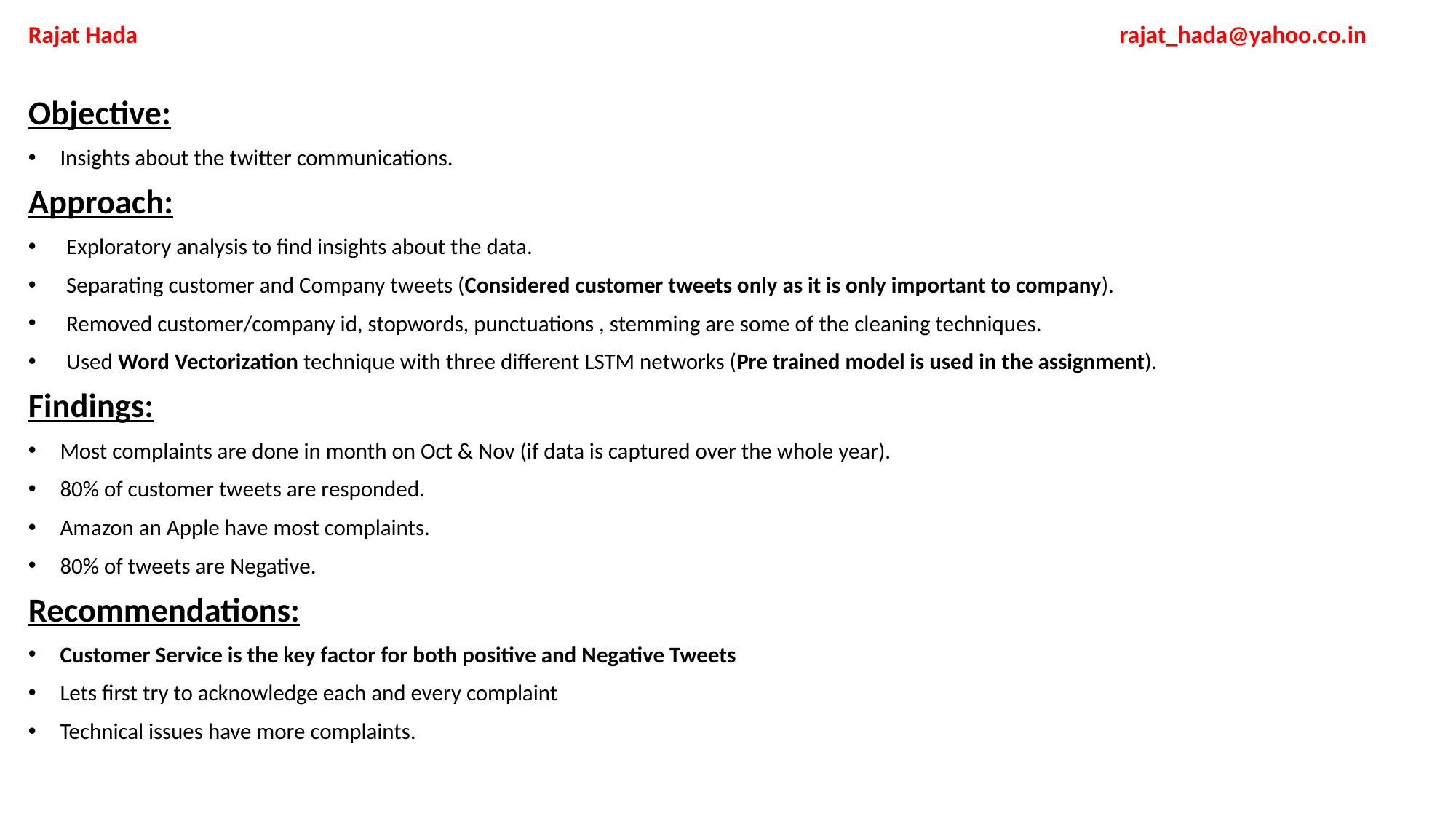

# Rajat Hada 									rajat_hada@yahoo.co.in
Objective:
Insights about the twitter communications.
Approach:
Exploratory analysis to find insights about the data.
Separating customer and Company tweets (Considered customer tweets only as it is only important to company).
Removed customer/company id, stopwords, punctuations , stemming are some of the cleaning techniques.
Used Word Vectorization technique with three different LSTM networks (Pre trained model is used in the assignment).
Findings:
Most complaints are done in month on Oct & Nov (if data is captured over the whole year).
80% of customer tweets are responded.
Amazon an Apple have most complaints.
80% of tweets are Negative.
Recommendations:
Customer Service is the key factor for both positive and Negative Tweets
Lets first try to acknowledge each and every complaint
Technical issues have more complaints.